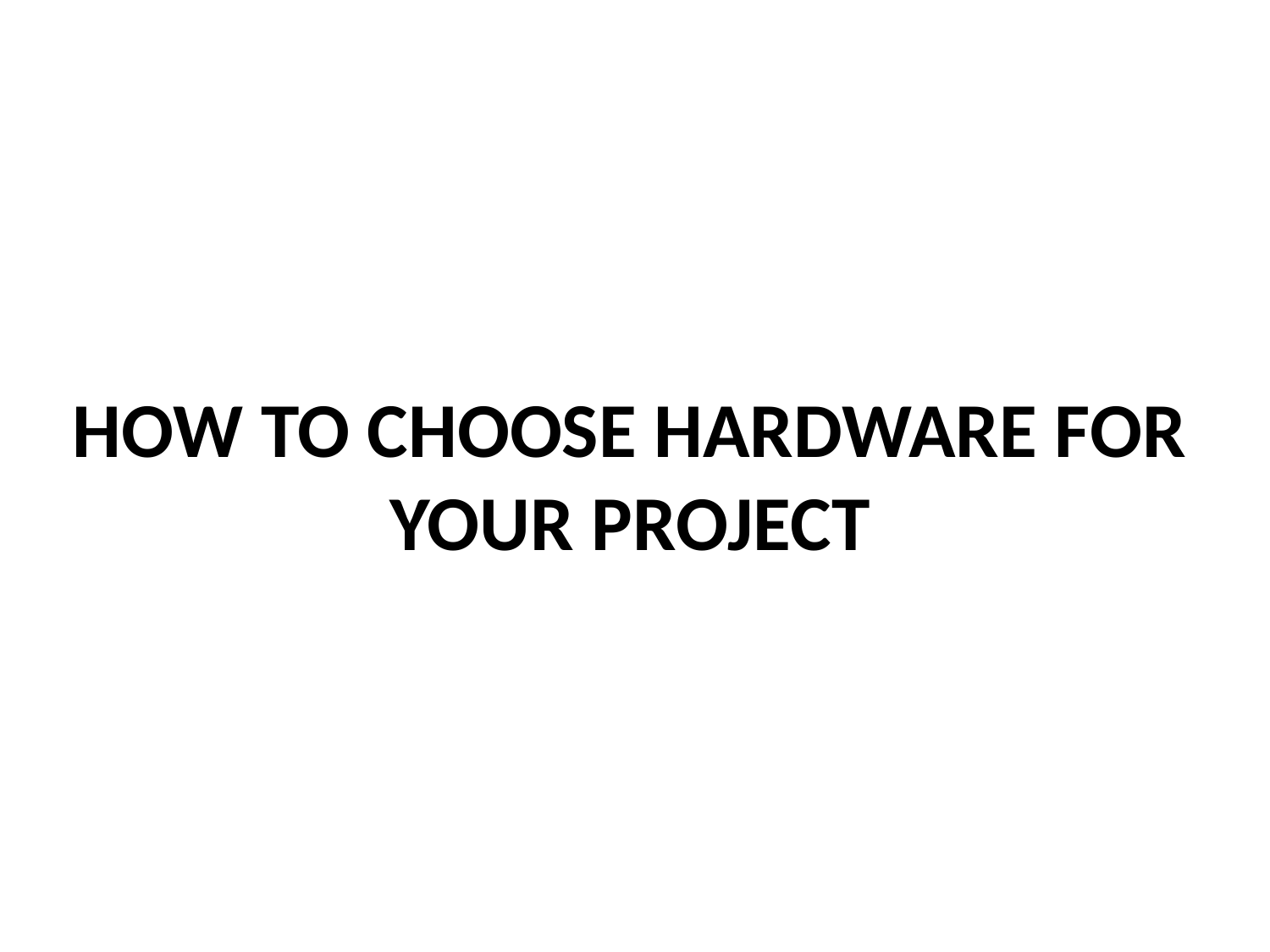

# HOW TO CHOOSE HARDWARE FOR YOUR PROJECT